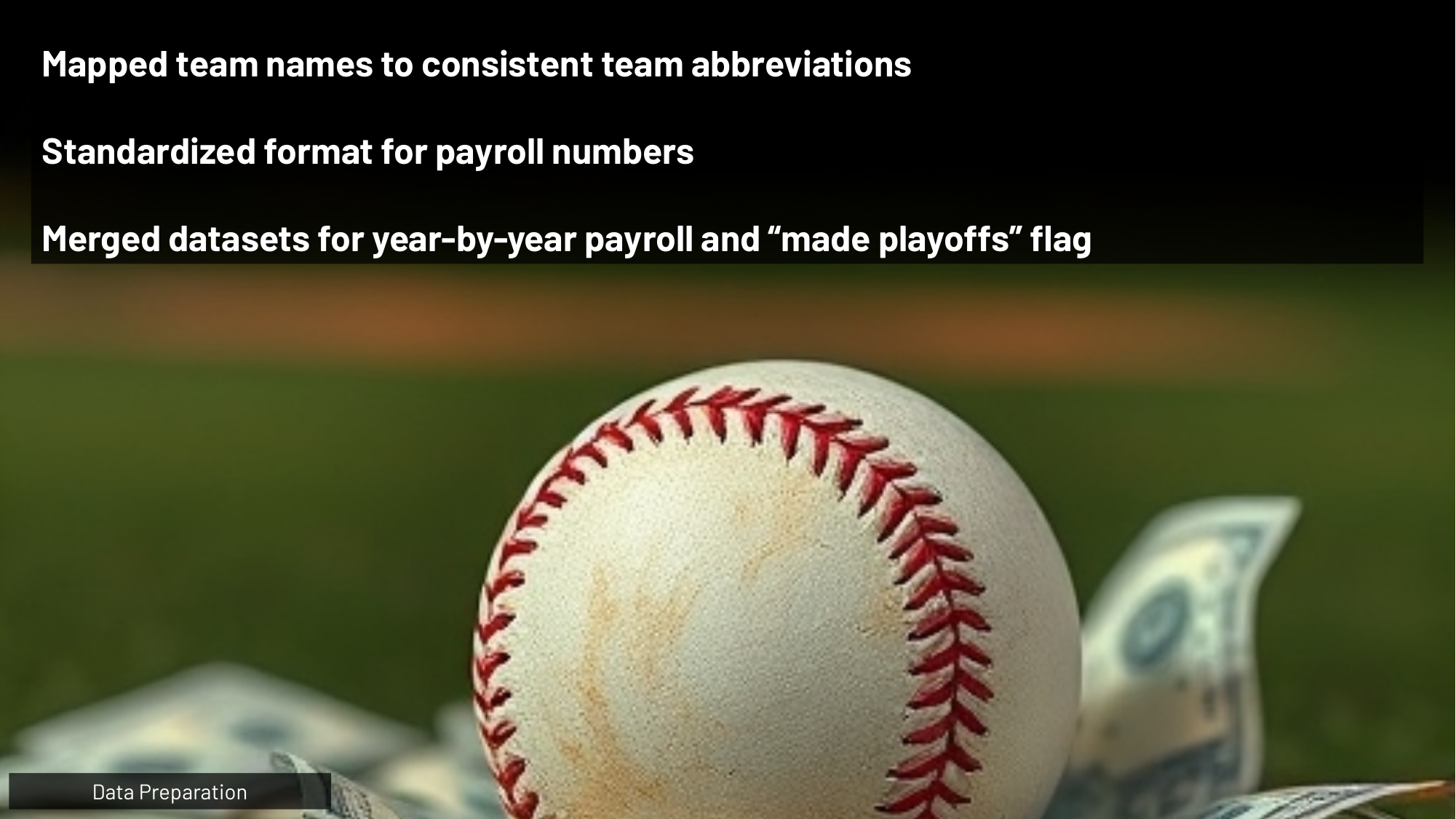

Mapped team names to consistent team abbreviations

Standardized format for payroll numbers

Merged datasets for year-by-year payroll and “made playoffs” flag
Data Preparation